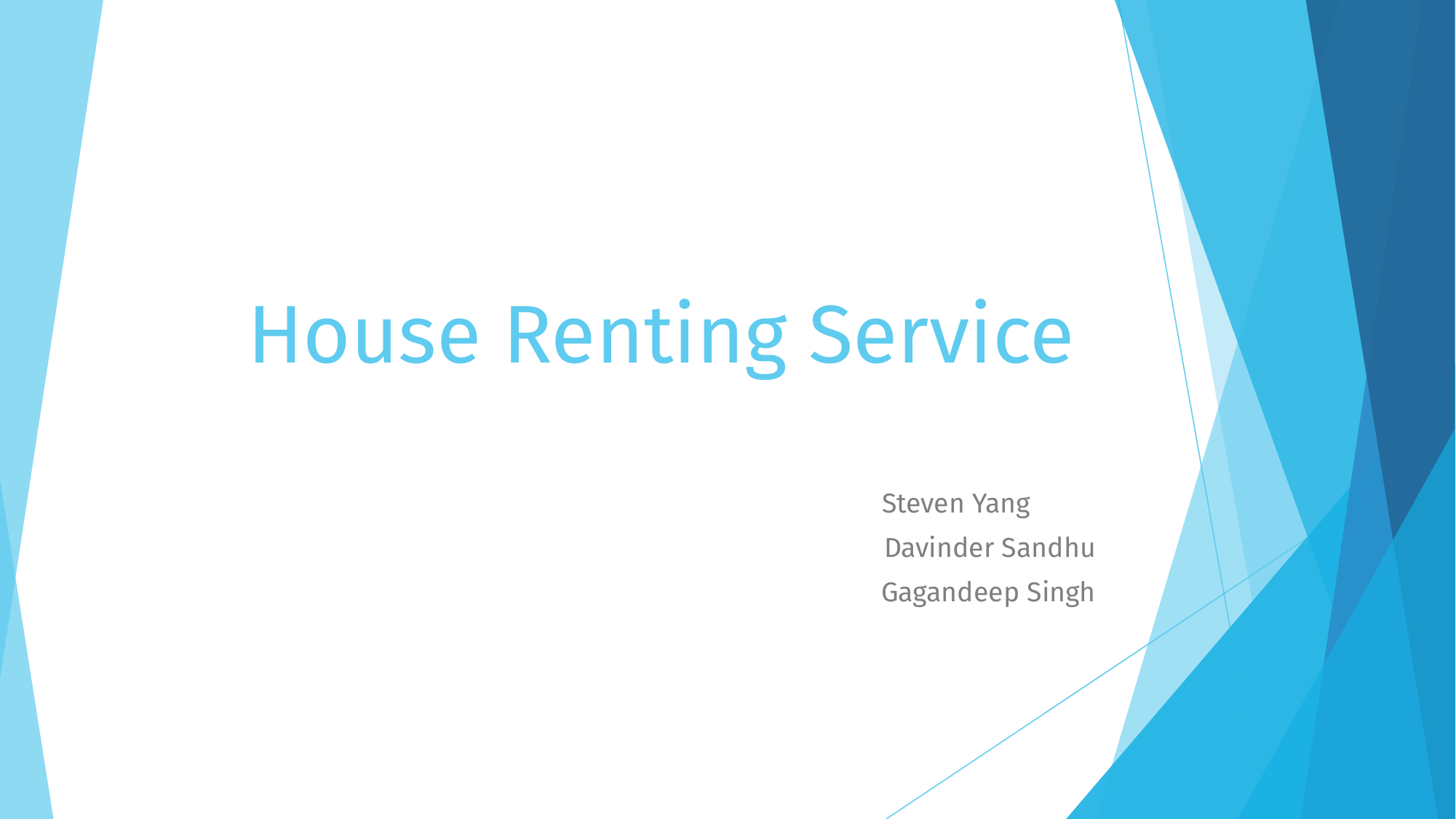

# House Renting Service
Steven Yang
Davinder Sandhu
Gagandeep Singh